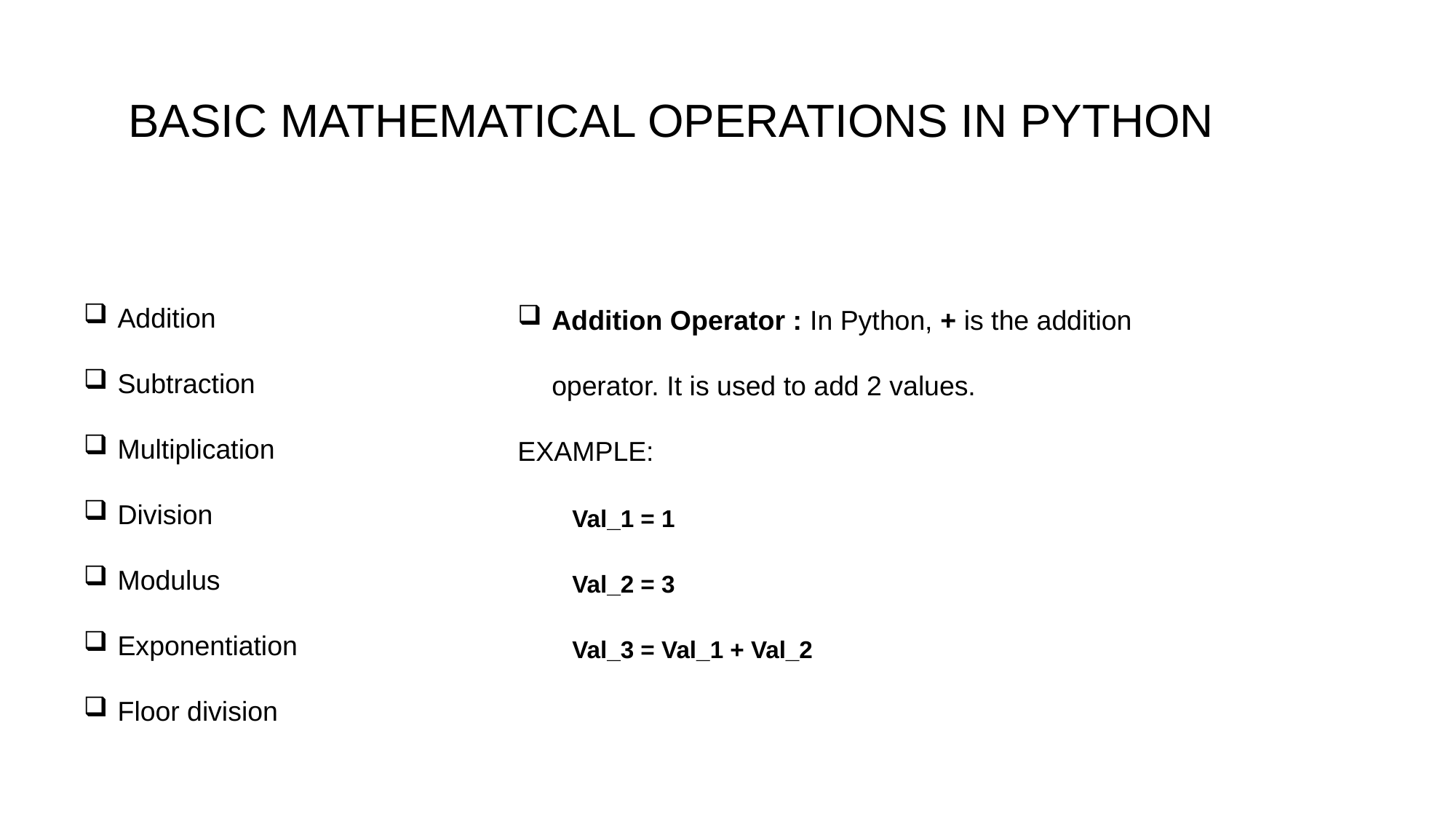

# Basic mathematical operations in python
Addition
Subtraction
Multiplication
Division
Modulus
Exponentiation
Floor division

Addition Operator : In Python, + is the addition operator. It is used to add 2 values.
EXAMPLE:
Val_1 = 1
Val_2 = 3
Val_3 = Val_1 + Val_2